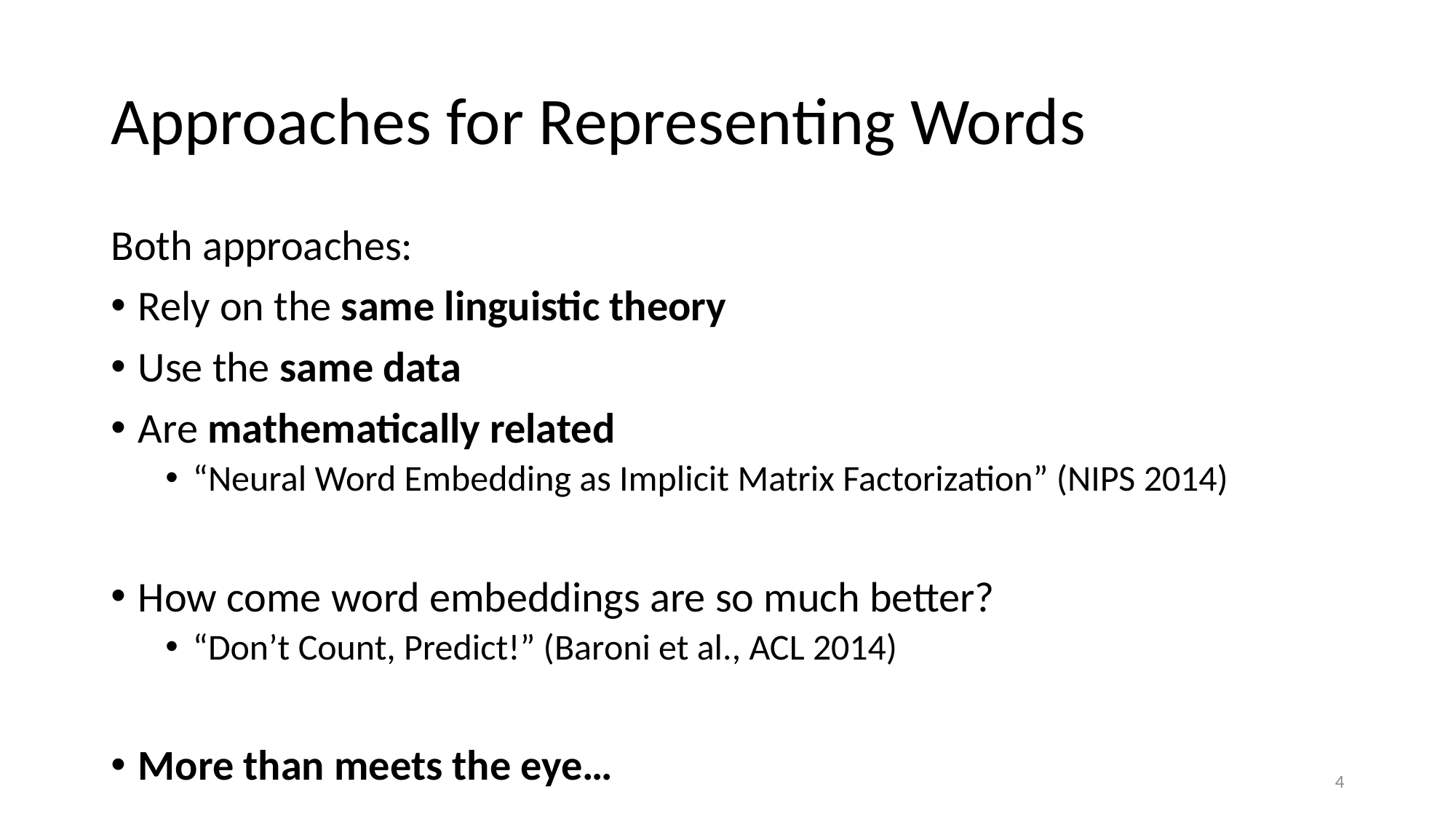

# Approaches for Representing Words
Both approaches:
Rely on the same linguistic theory
Use the same data
Are mathematically related
“Neural Word Embedding as Implicit Matrix Factorization” (NIPS 2014)

How come word embeddings are so much better?
“Don’t Count, Predict!” (Baroni et al., ACL 2014)

More than meets the eye…

4